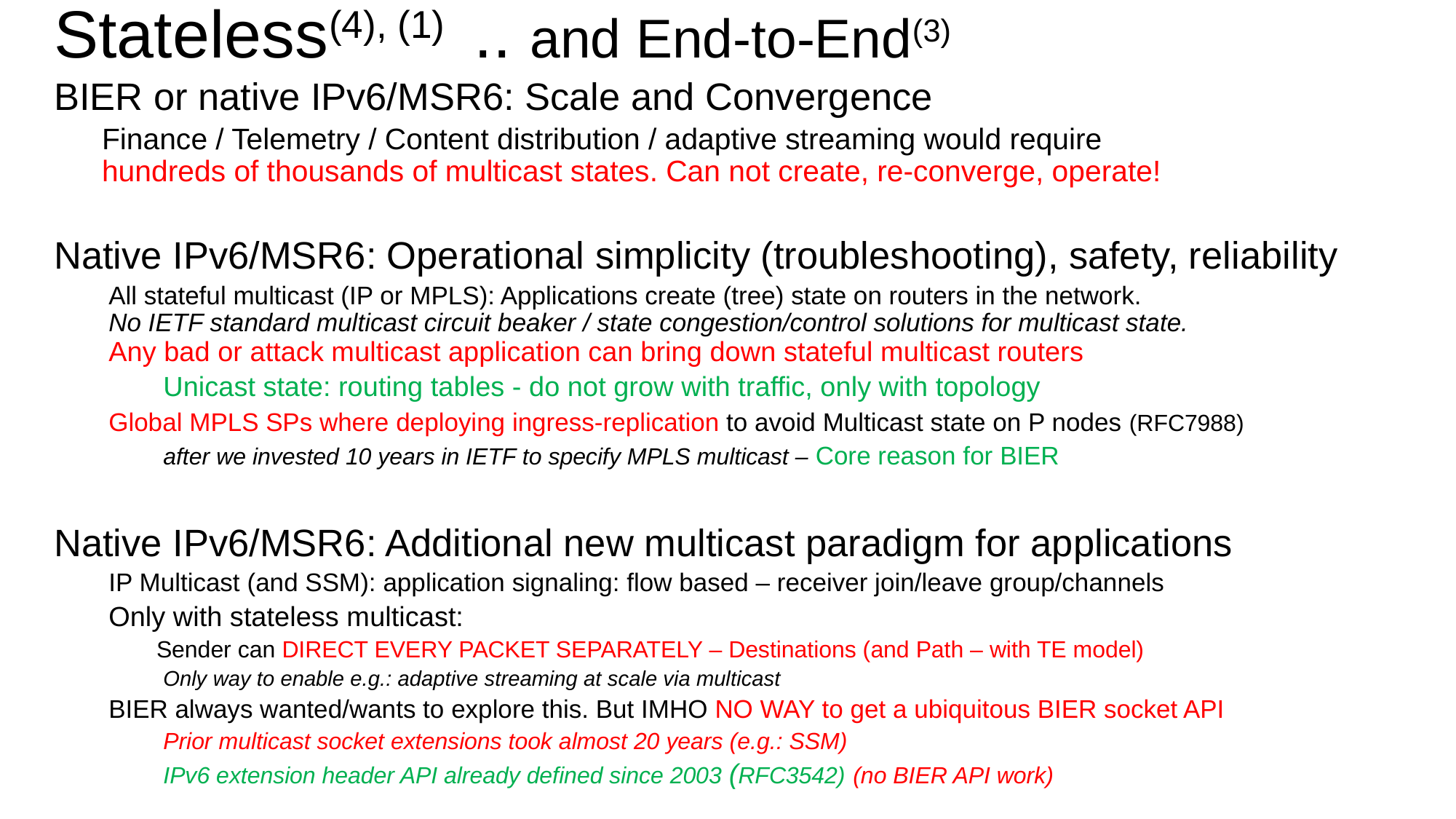

# Stateless(4), (1)  .. and End-to-End(3)
BIER or native IPv6/MSR6: Scale and Convergence
Finance / Telemetry / Content distribution / adaptive streaming would require
hundreds of thousands of multicast states. Can not create, re-converge, operate!

Native IPv6/MSR6: Operational simplicity (troubleshooting), safety, reliability
All stateful multicast (IP or MPLS): Applications create (tree) state on routers in the network.
No IETF standard multicast circuit beaker / state congestion/control solutions for multicast state.
Any bad or attack multicast application can bring down stateful multicast routers
Unicast state: routing tables - do not grow with traffic, only with topology
Global MPLS SPs where deploying ingress-replication to avoid Multicast state on P nodes (RFC7988)
after we invested 10 years in IETF to specify MPLS multicast – Core reason for BIER

Native IPv6/MSR6: Additional new multicast paradigm for applications
IP Multicast (and SSM): application signaling: flow based – receiver join/leave group/channels
Only with stateless multicast:
Sender can DIRECT EVERY PACKET SEPARATELY – Destinations (and Path – with TE model)
Only way to enable e.g.: adaptive streaming at scale via multicast
BIER always wanted/wants to explore this. But IMHO NO WAY to get a ubiquitous BIER socket API
Prior multicast socket extensions took almost 20 years (e.g.: SSM)
IPv6 extension header API already defined since 2003 (RFC3542) (no BIER API work)